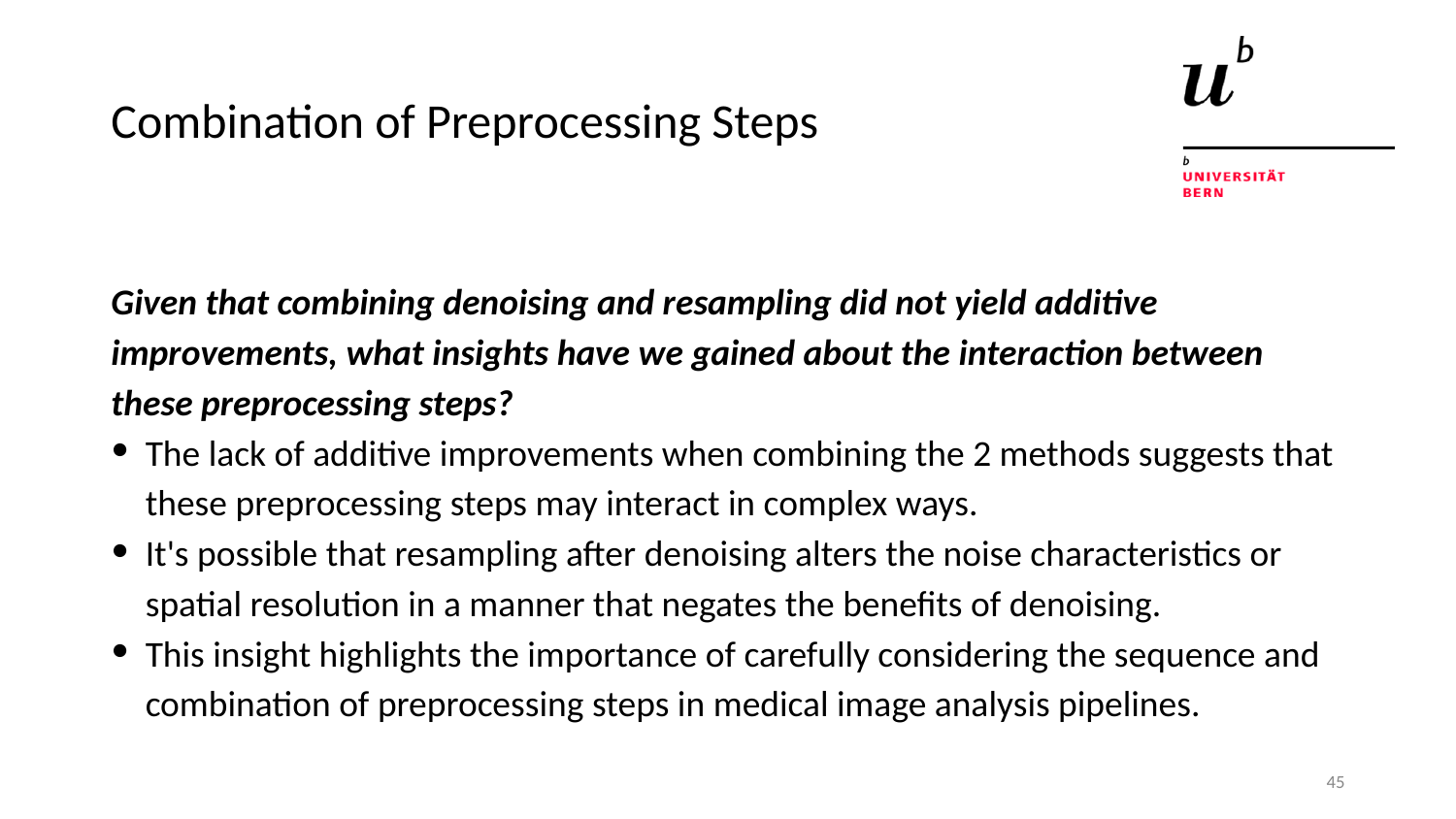

# Combination of Preprocessing Steps
Given that combining denoising and resampling did not yield additive improvements, what insights have we gained about the interaction between these preprocessing steps?
The lack of additive improvements when combining the 2 methods suggests that these preprocessing steps may interact in complex ways.
It's possible that resampling after denoising alters the noise characteristics or spatial resolution in a manner that negates the benefits of denoising.
This insight highlights the importance of carefully considering the sequence and combination of preprocessing steps in medical image analysis pipelines.
45